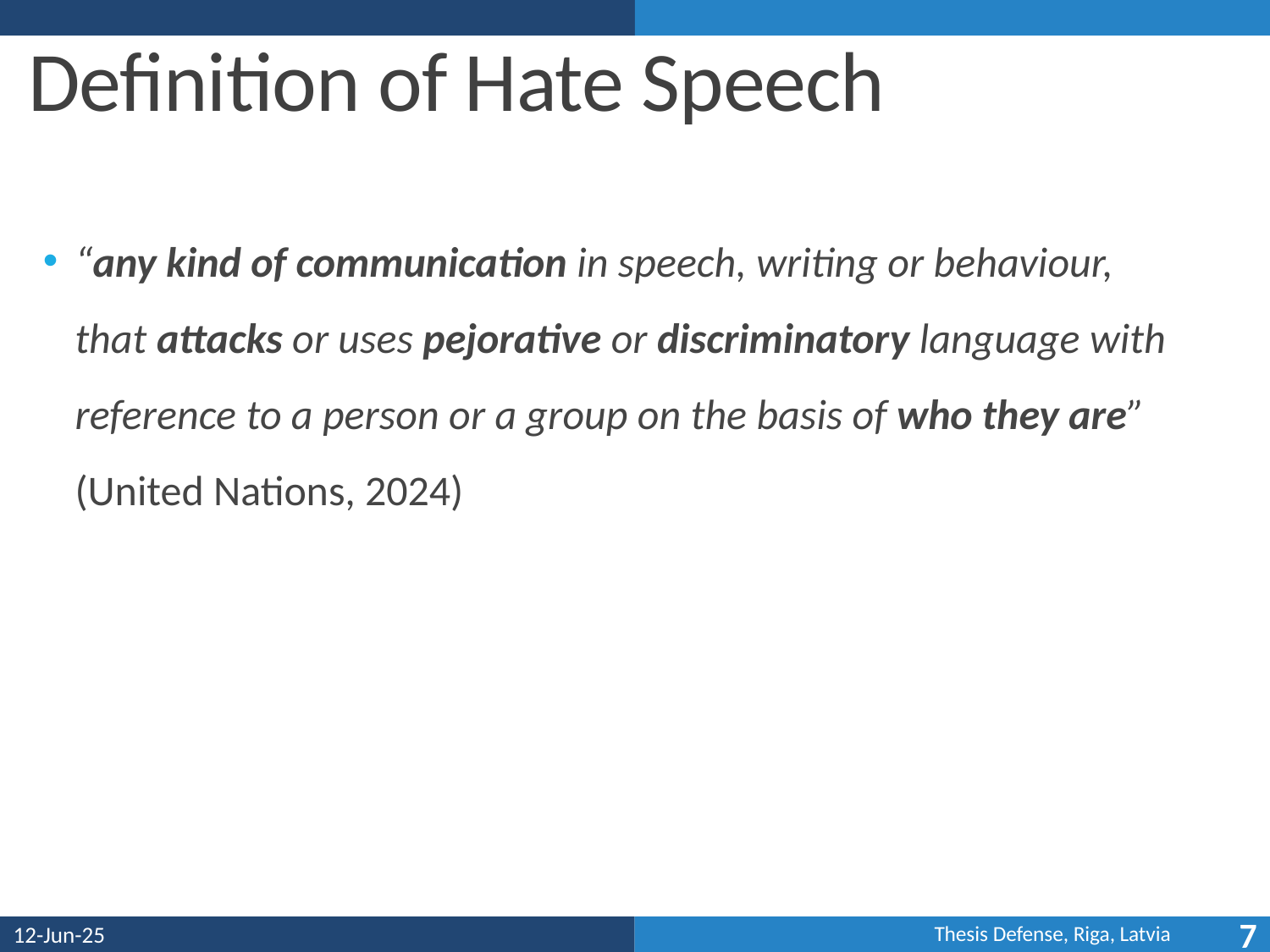

# Definition of Hate Speech
“any kind of communication in speech, writing or behaviour, that attacks or uses pejorative or discriminatory language with reference to a person or a group on the basis of who they are” (United Nations, 2024)
12-Jun-25
7